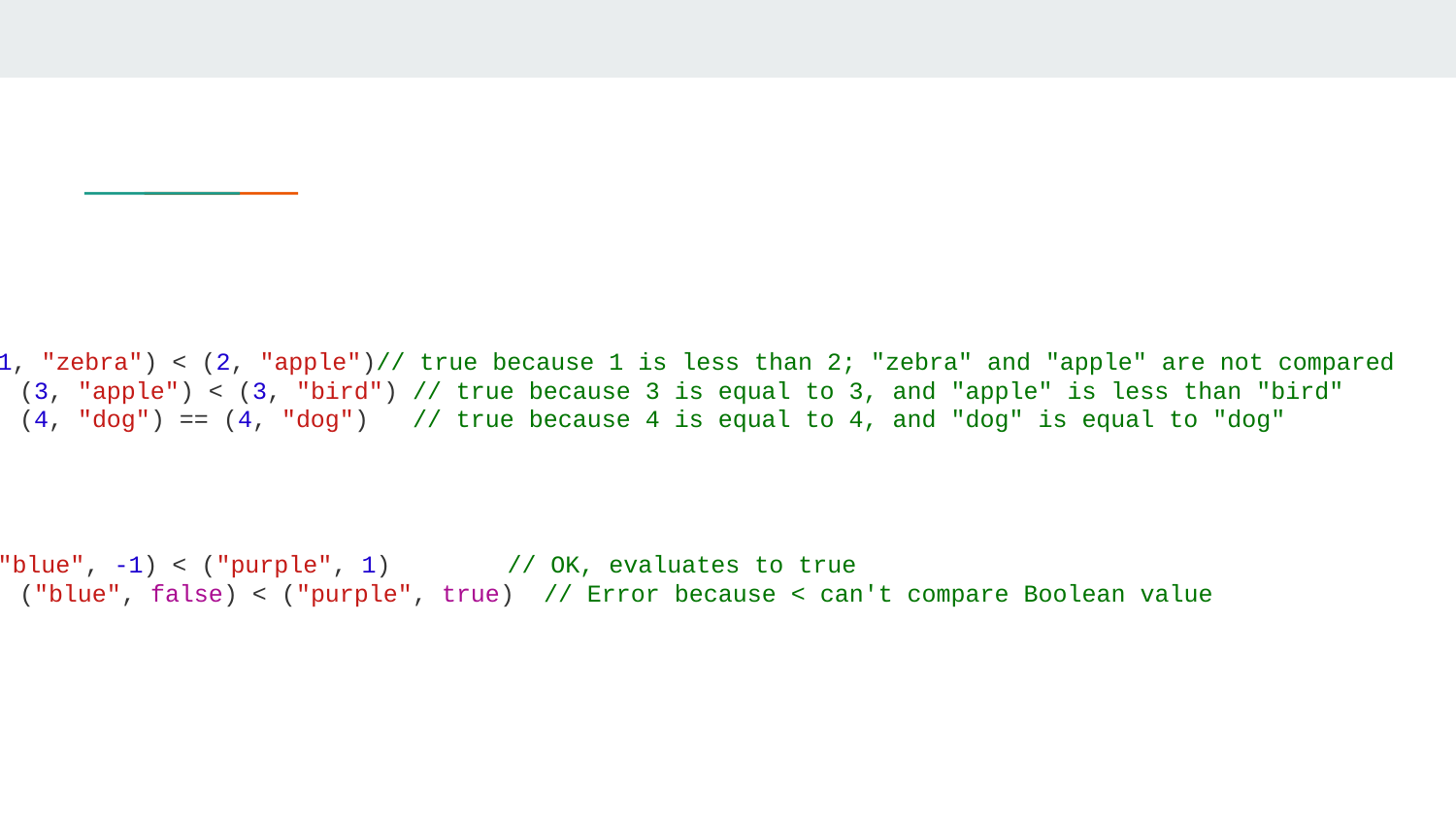

#
(1, "zebra") < (2, "apple")// true because 1 is less than 2; "zebra" and "apple" are not compared
(3, "apple") < (3, "bird") // true because 3 is equal to 3, and "apple" is less than "bird"
(4, "dog") == (4, "dog")   // true because 4 is equal to 4, and "dog" is equal to "dog"

("blue", -1) < ("purple", 1)        // OK, evaluates to true
("blue", false) < ("purple", true)  // Error because < can't compare Boolean value